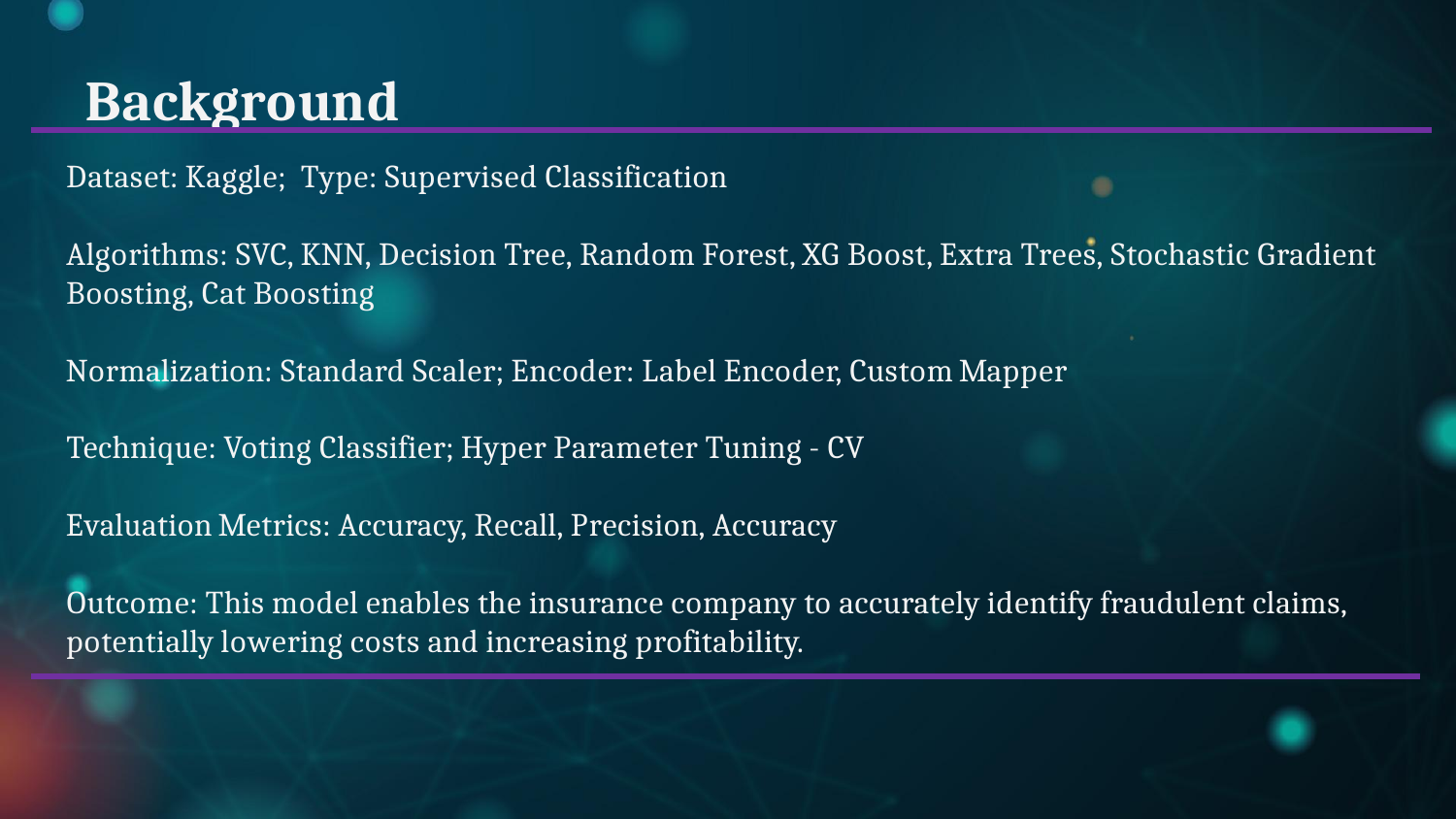

Background

Dataset: Kaggle;  Type: Supervised Classification

Algorithms: SVC, KNN, Decision Tree, Random Forest, XG Boost, Extra Trees, Stochastic Gradient Boosting, Cat Boosting

Normalization: Standard Scaler; Encoder: Label Encoder, Custom Mapper

Technique: Voting Classifier; Hyper Parameter Tuning - CV

Evaluation Metrics: Accuracy, Recall, Precision, Accuracy

Outcome: This model enables the insurance company to accurately identify fraudulent claims, potentially lowering costs and increasing profitability.